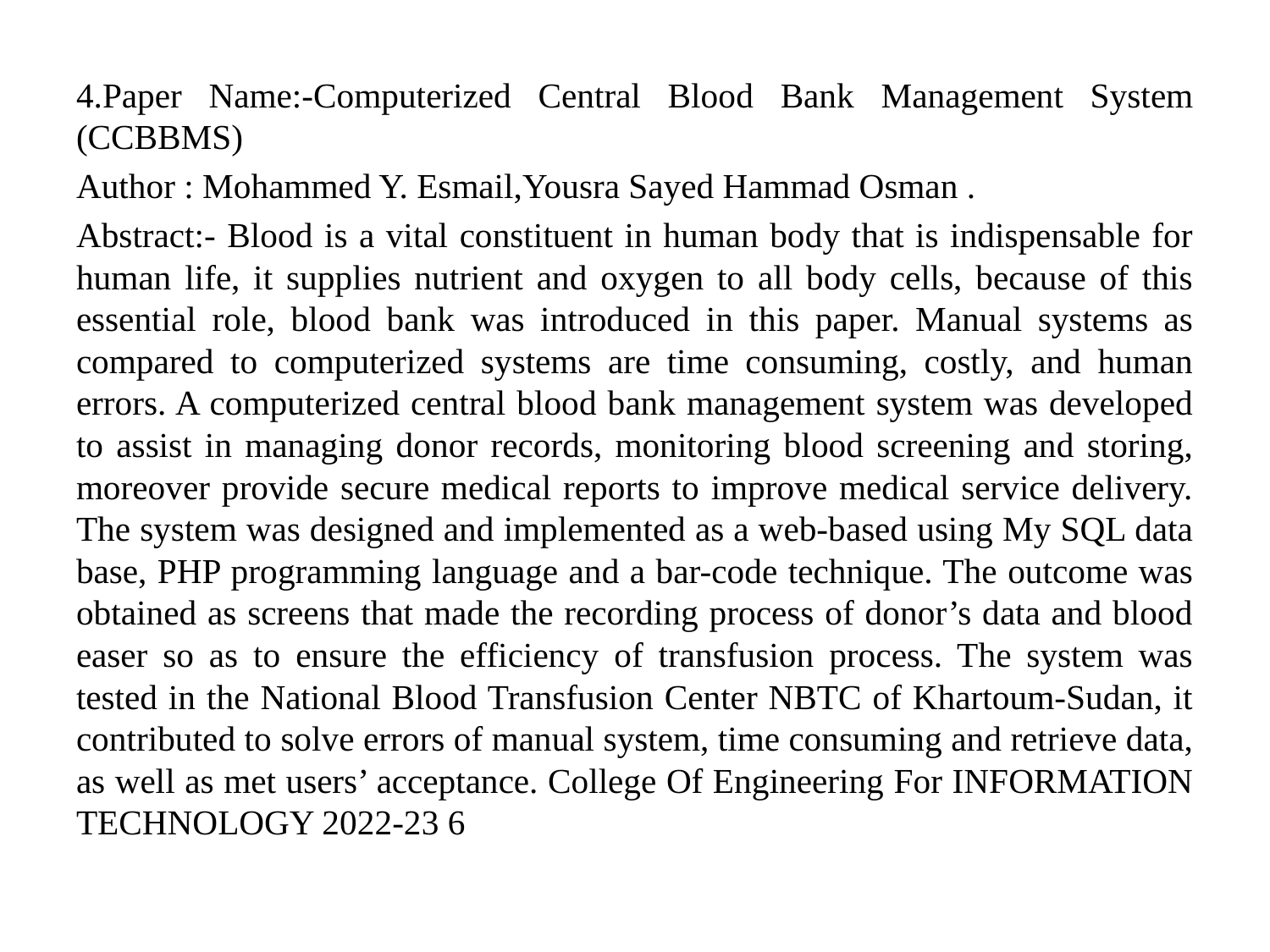

4.Paper Name:-Computerized Central Blood Bank Management System (CCBBMS)
Author : Mohammed Y. Esmail,Yousra Sayed Hammad Osman .
Abstract:- Blood is a vital constituent in human body that is indispensable for human life, it supplies nutrient and oxygen to all body cells, because of this essential role, blood bank was introduced in this paper. Manual systems as compared to computerized systems are time consuming, costly, and human errors. A computerized central blood bank management system was developed to assist in managing donor records, monitoring blood screening and storing, moreover provide secure medical reports to improve medical service delivery. The system was designed and implemented as a web-based using My SQL data base, PHP programming language and a bar-code technique. The outcome was obtained as screens that made the recording process of donor’s data and blood easer so as to ensure the efficiency of transfusion process. The system was tested in the National Blood Transfusion Center NBTC of Khartoum-Sudan, it contributed to solve errors of manual system, time consuming and retrieve data, as well as met users’ acceptance. College Of Engineering For INFORMATION TECHNOLOGY 2022-23 6